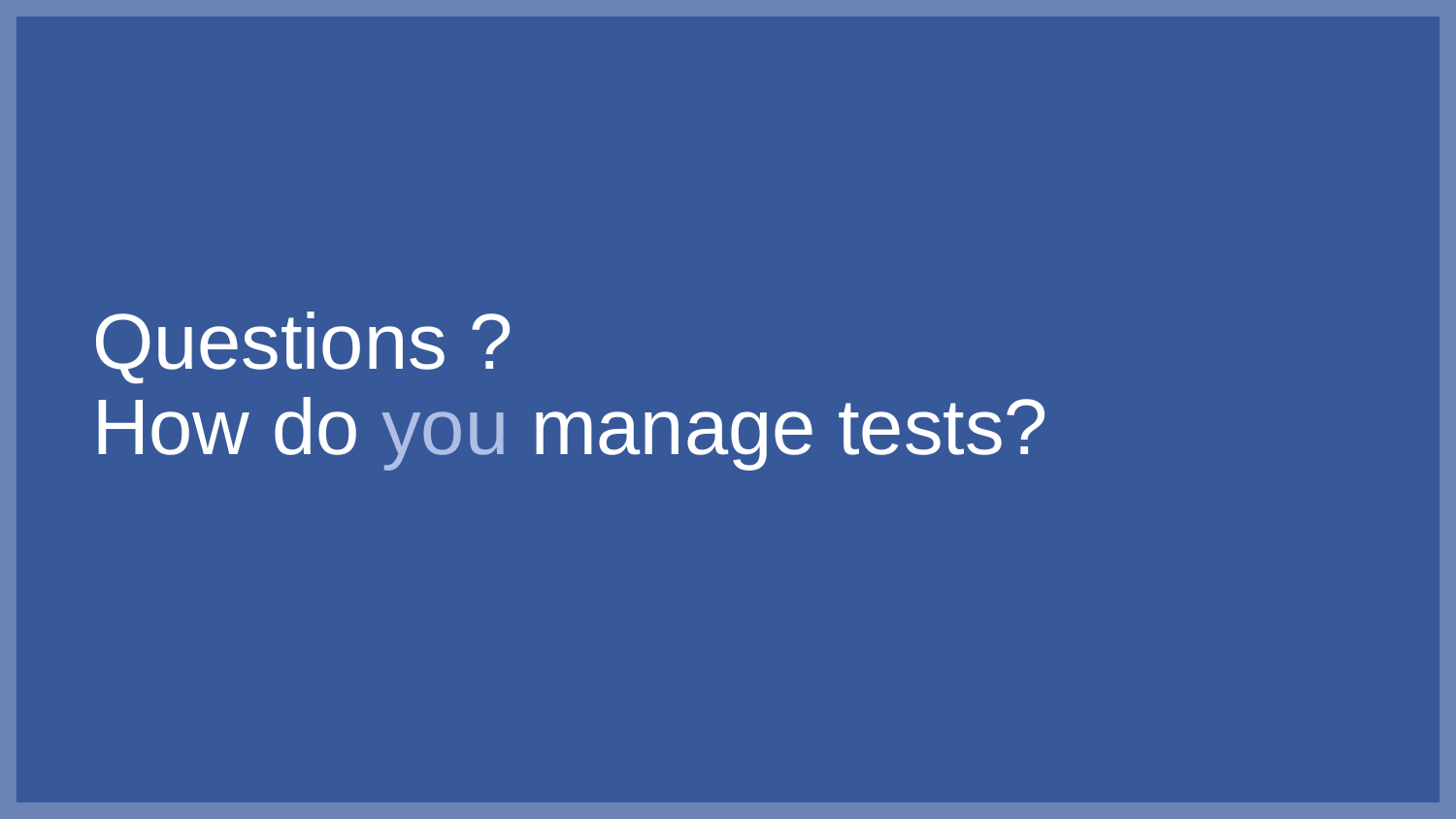

# Questions ? How do you manage tests?